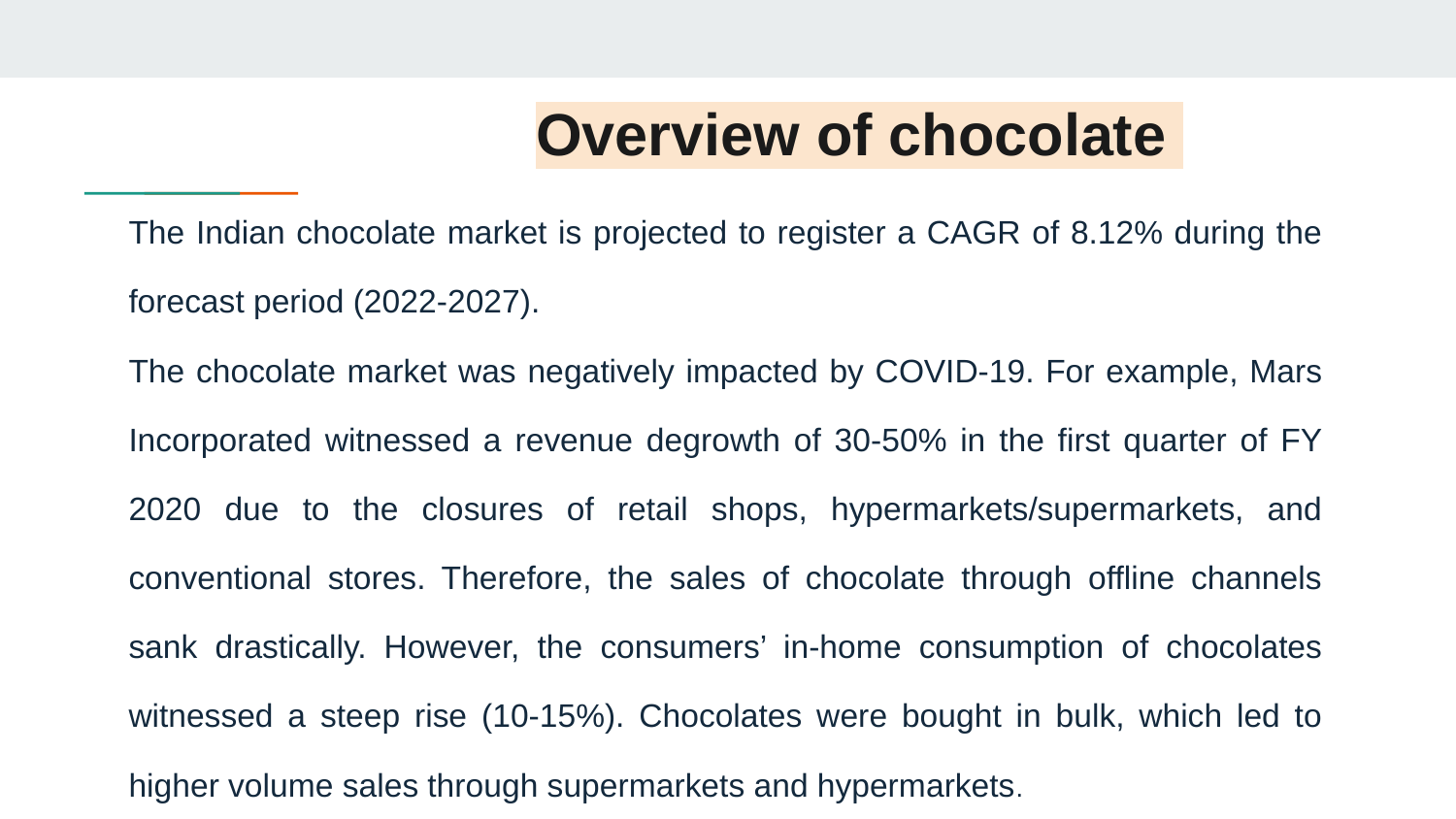

# Overview of chocolate
The Indian chocolate market is projected to register a CAGR of 8.12% during the forecast period (2022-2027).
The chocolate market was negatively impacted by COVID-19. For example, Mars Incorporated witnessed a revenue degrowth of 30-50% in the first quarter of FY 2020 due to the closures of retail shops, hypermarkets/supermarkets, and conventional stores. Therefore, the sales of chocolate through offline channels sank drastically. However, the consumers’ in-home consumption of chocolates witnessed a steep rise (10-15%). Chocolates were bought in bulk, which led to higher volume sales through supermarkets and hypermarkets.